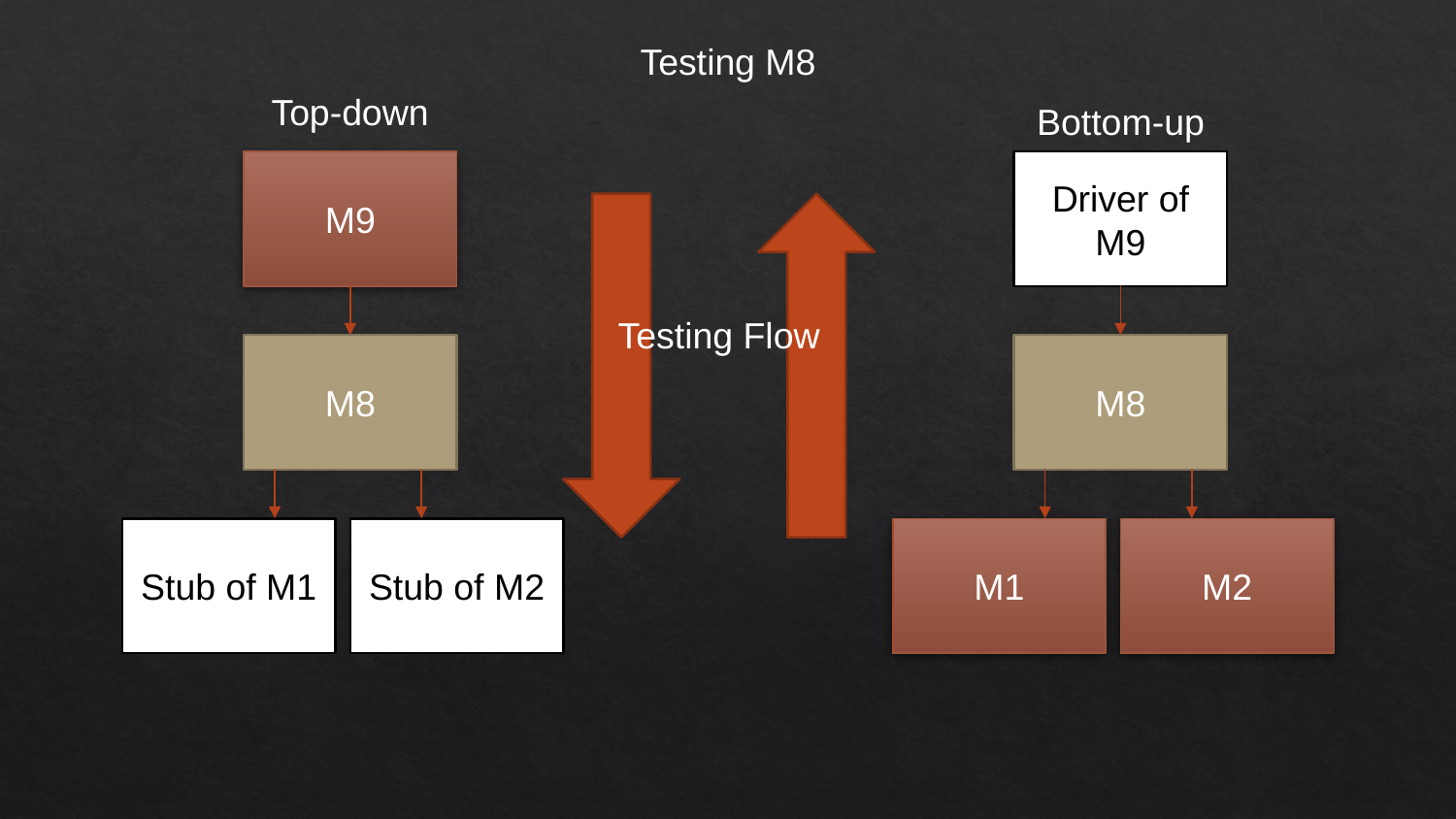

Testing M8
Top-down
Bottom-up
M9
Driver of M9

Testing Flow
M8
M8
Stub of M1
Stub of M2
M1
M2